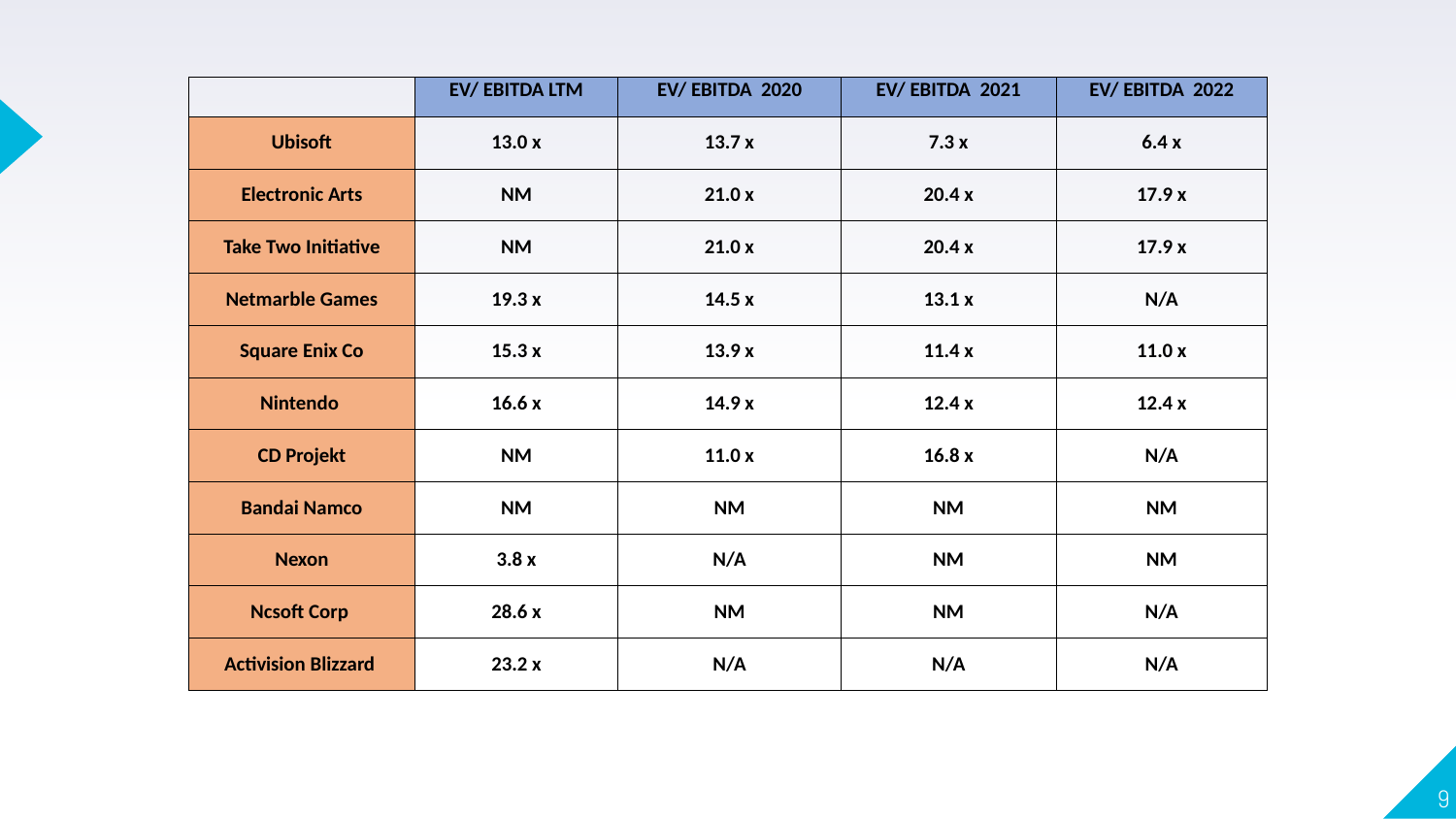

|  | EV/ EBITDA LTM | EV/ EBITDA 2020 | EV/ EBITDA 2021 | EV/ EBITDA 2022 |
| --- | --- | --- | --- | --- |
| Ubisoft | 13.0 x | 13.7 x | 7.3 x | 6.4 x |
| Electronic Arts | NM | 21.0 x | 20.4 x | 17.9 x |
| Take Two Initiative | NM | 21.0 x | 20.4 x | 17.9 x |
| Netmarble Games | 19.3 x | 14.5 x | 13.1 x | N/A |
| Square Enix Co | 15.3 x | 13.9 x | 11.4 x | 11.0 x |
| Nintendo | 16.6 x | 14.9 x | 12.4 x | 12.4 x |
| CD Projekt | NM | 11.0 x | 16.8 x | N/A |
| Bandai Namco | NM | NM | NM | NM |
| Nexon | 3.8 x | N/A | NM | NM |
| Ncsoft Corp | 28.6 x | NM | NM | N/A |
| Activision Blizzard | 23.2 x | N/A | N/A | N/A |
9